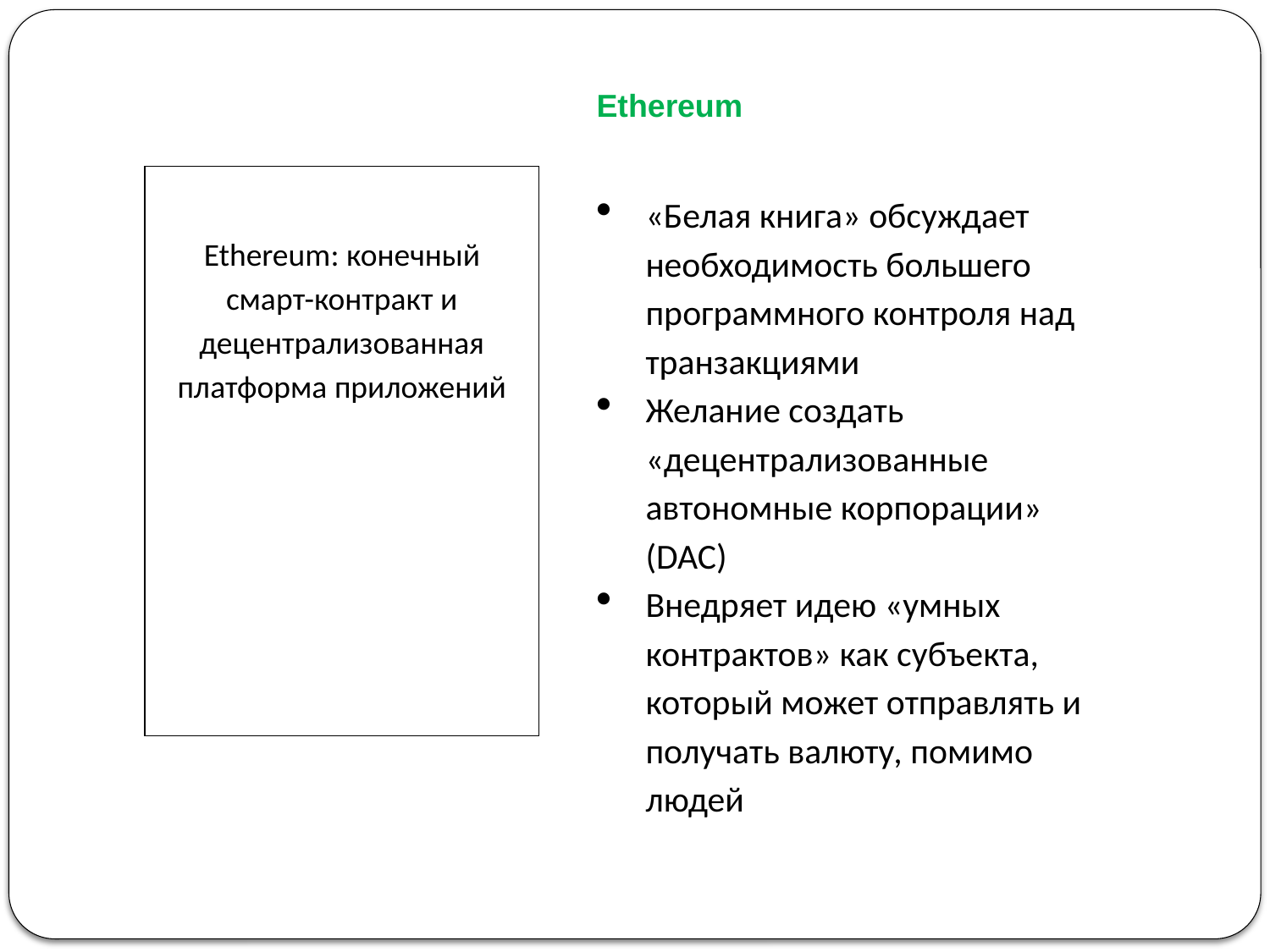

Ethereum

Ethereum: конечный смарт-контракт и децентрализованная платформа приложений
«Белая книга» обсуждает необходимость большего программного контроля над транзакциями
Желание создать «децентрализованные автономные корпорации» (DAC)
Внедряет идею «умных контрактов» как субъекта, который может отправлять и получать валюту, помимо людей